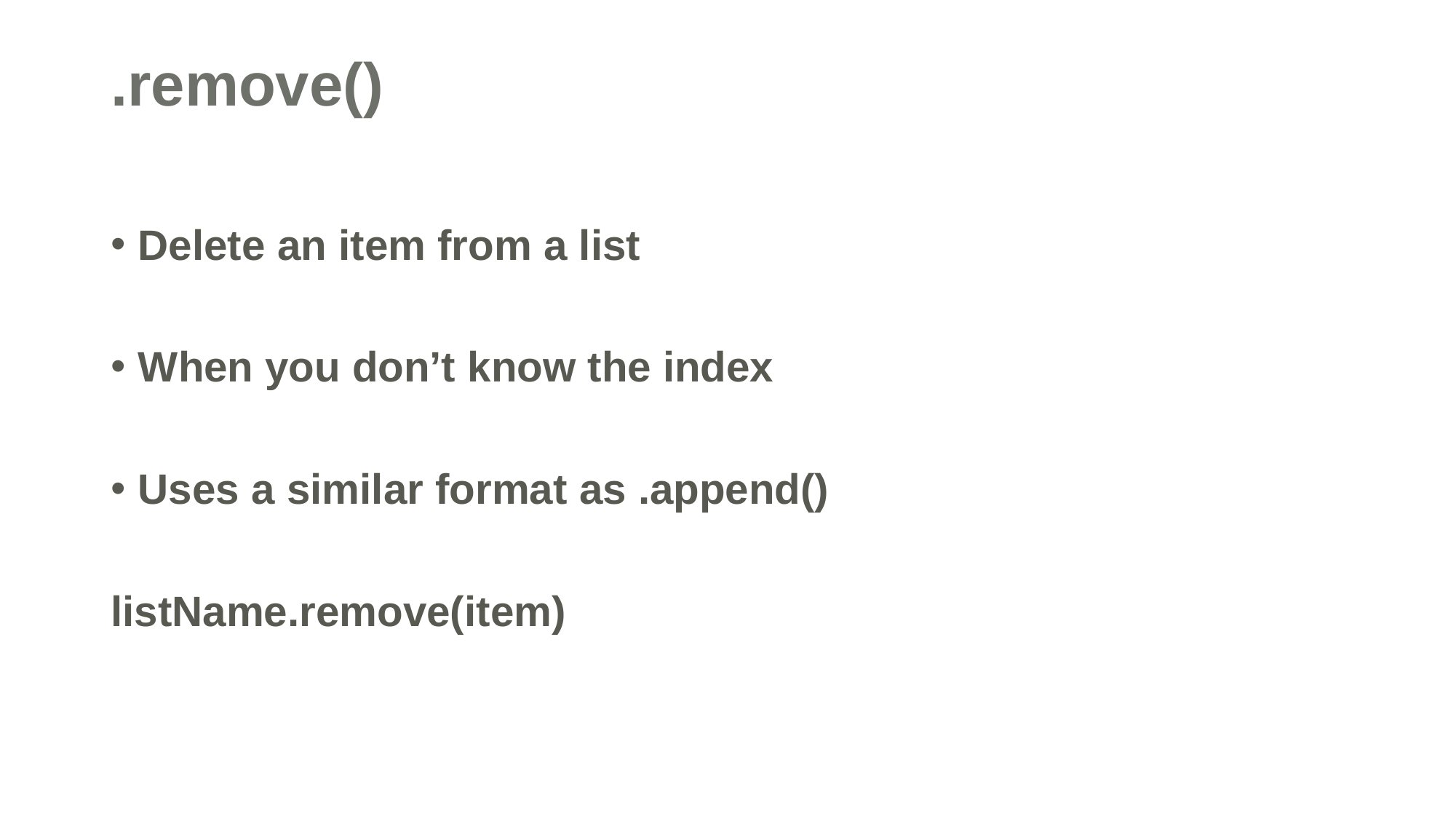

# .remove()
Delete an item from a list

When you don’t know the index

Uses a similar format as .append()

listName.remove(item)